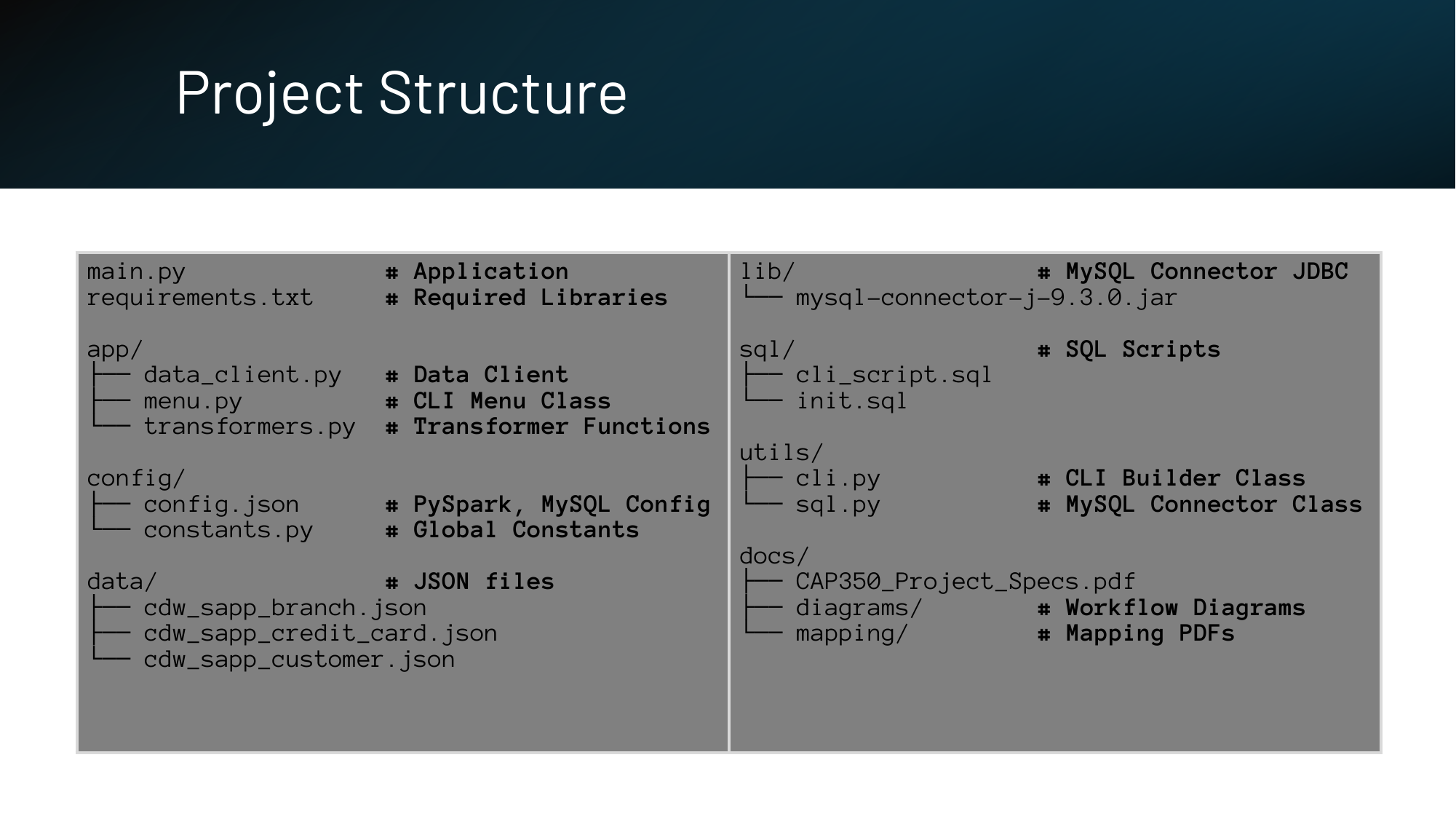

# Project Structure
| main.py # Application requirements.txt # Required Libraries app/ ├── data\_client.py # Data Client ├── menu.py # CLI Menu Class └── transformers.py # Transformer Functions config/ ├── config.json # PySpark, MySQL Config └── constants.py # Global Constants data/ # JSON files ├── cdw\_sapp\_branch.json ├── cdw\_sapp\_credit\_card.json └── cdw\_sapp\_customer.json | lib/ # MySQL Connector JDBC └── mysql-connector-j-9.3.0.jar sql/ # SQL Scripts ├── cli\_script.sql └── init.sql utils/ ├── cli.py # CLI Builder Class └── sql.py # MySQL Connector Class docs/ ├── CAP350\_Project\_Specs.pdf ├── diagrams/ # Workflow Diagrams └── mapping/ # Mapping PDFs |
| --- | --- |